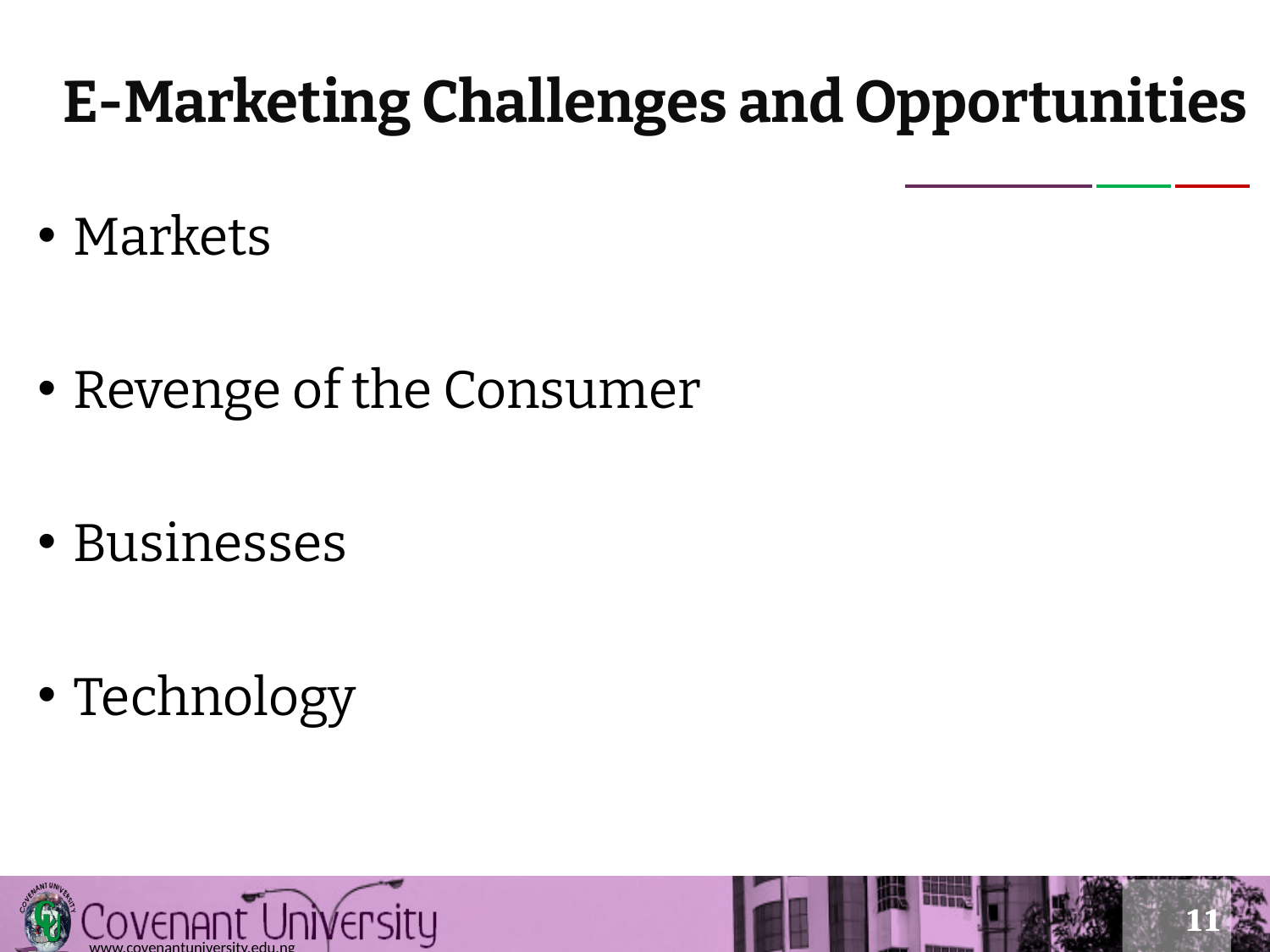

# E-Marketing Challenges and Opportunities
Markets

Revenge of the Consumer

Businesses

Technology